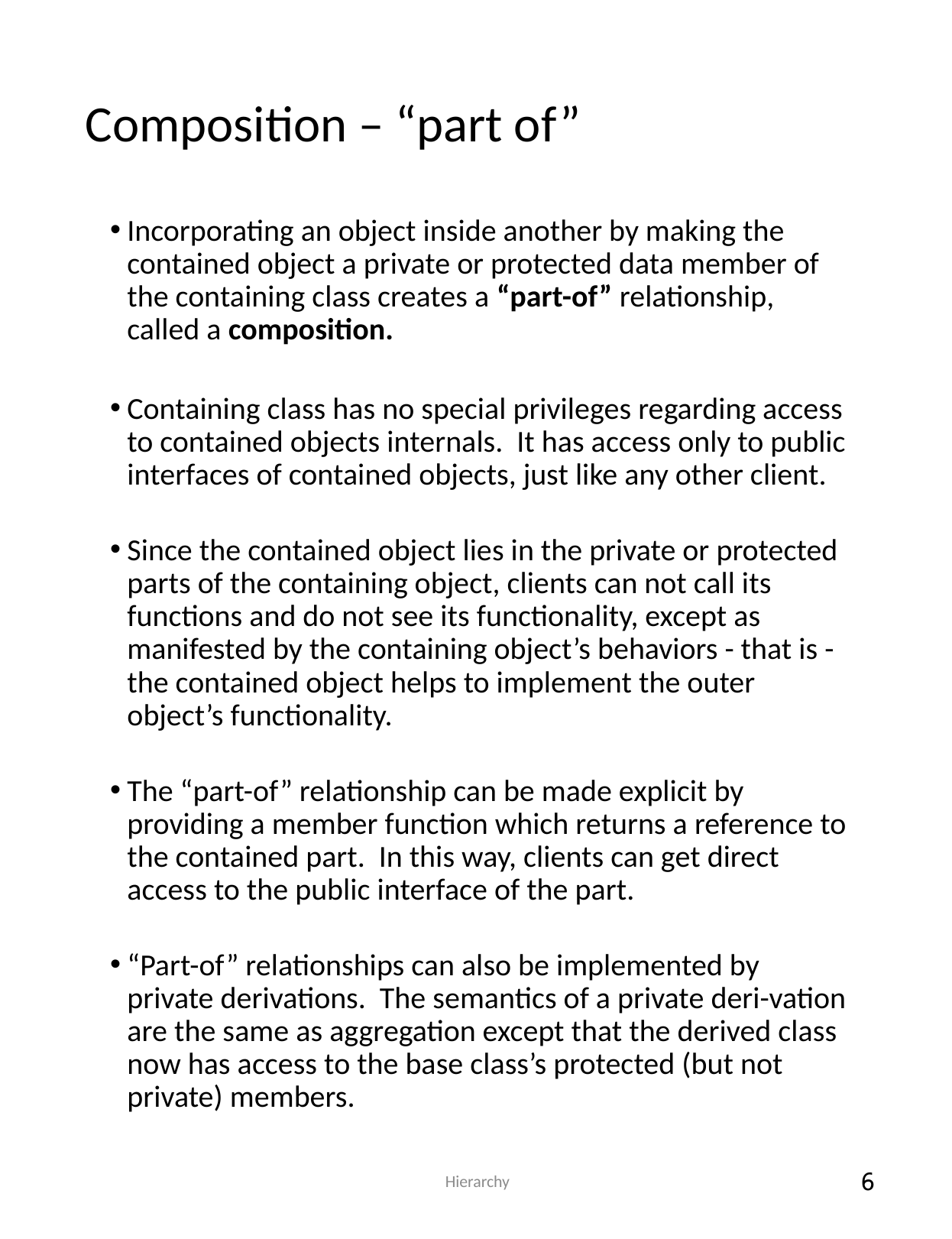

# Composition – “part of”
Incorporating an object inside another by making the contained object a private or protected data member of the containing class creates a “part-of” relationship, called a composition.
Containing class has no special privileges regarding access to contained objects internals.  It has access only to public interfaces of contained objects, just like any other client.
Since the contained object lies in the private or protected parts of the containing object, clients can not call its functions and do not see its functionality, except as manifested by the containing object’s behaviors - that is - the contained object helps to implement the outer object’s functionality.
The “part-of” relationship can be made explicit by providing a member function which returns a reference to the contained part.  In this way, clients can get direct access to the public interface of the part.
“Part-of” relationships can also be implemented by private derivations.  The semantics of a private deri-vation are the same as aggregation except that the derived class now has access to the base class’s protected (but not private) members.
 Hierarchy
6